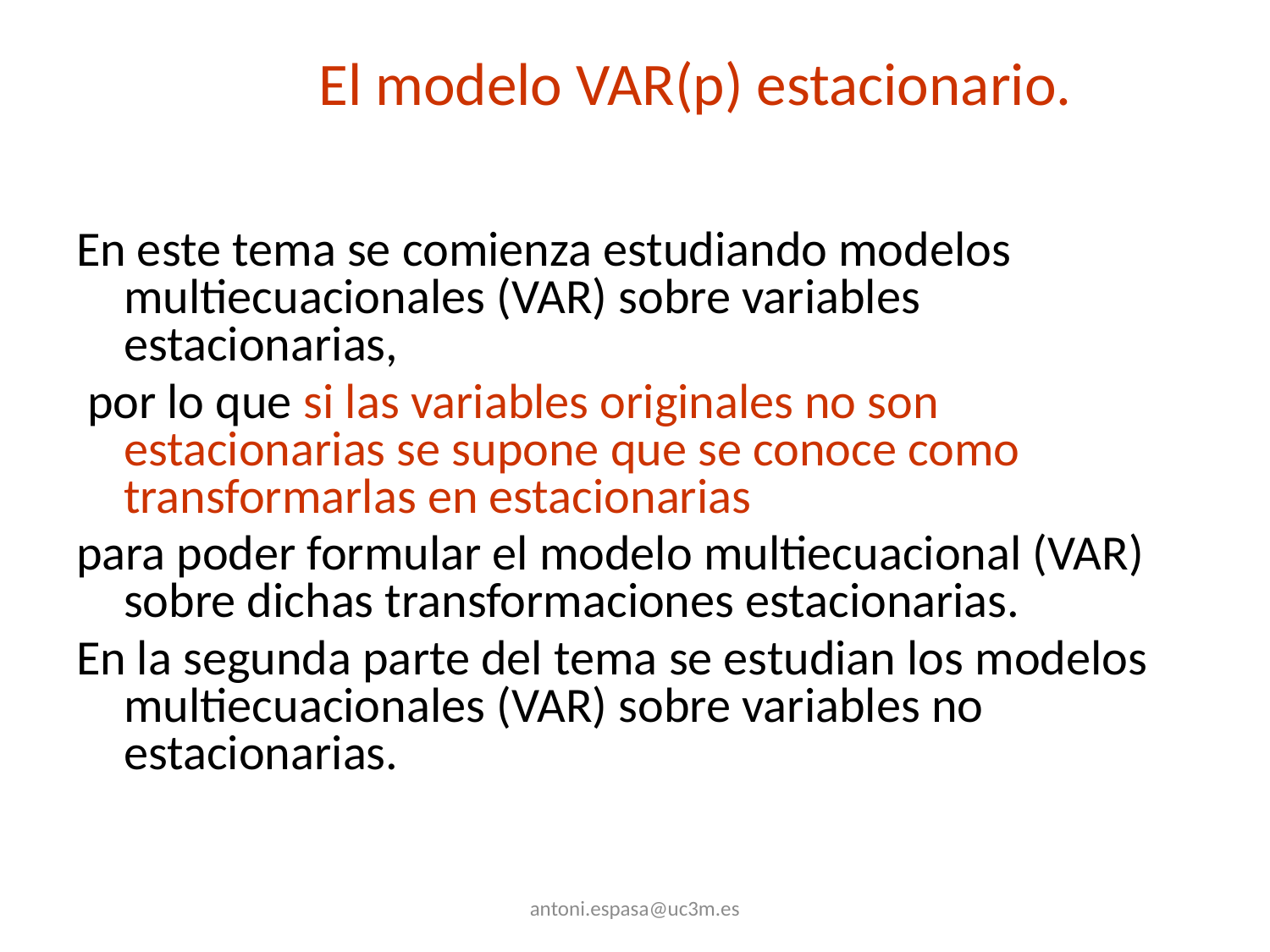

# El modelo VAR(p) estacionario.
En este tema se comienza estudiando modelos multiecuacionales (VAR) sobre variables estacionarias,
 por lo que si las variables originales no son estacionarias se supone que se conoce como transformarlas en estacionarias
para poder formular el modelo multiecuacional (VAR) sobre dichas transformaciones estacionarias.
En la segunda parte del tema se estudian los modelos multiecuacionales (VAR) sobre variables no estacionarias.
antoni.espasa@uc3m.es